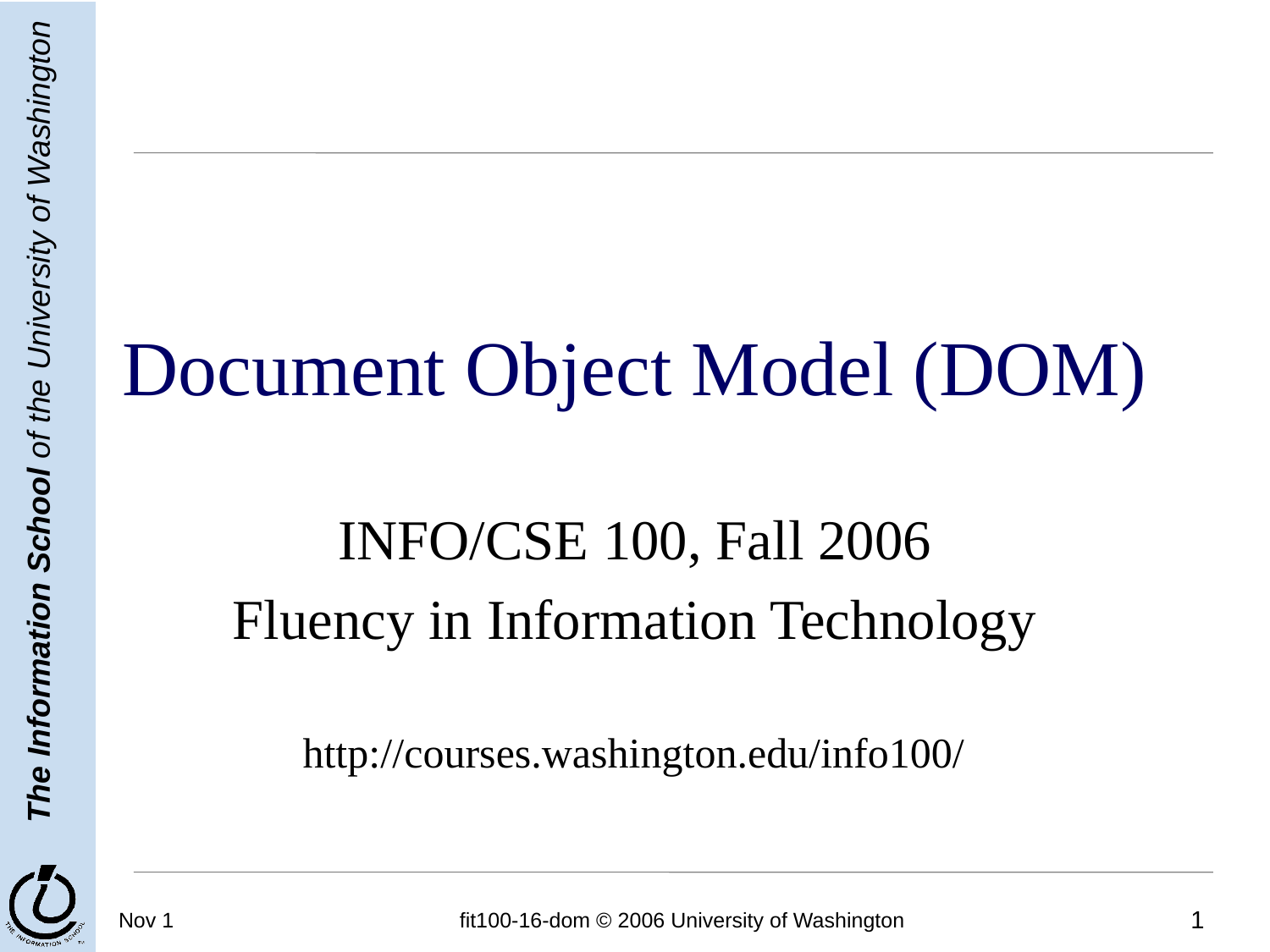

# Document Object Model (DOM)
INFO/CSE 100, Fall 2006
Fluency in Information Technology

http://courses.washington.edu/info100/
Nov 1
fit100-16-dom © 2006 University of Washington